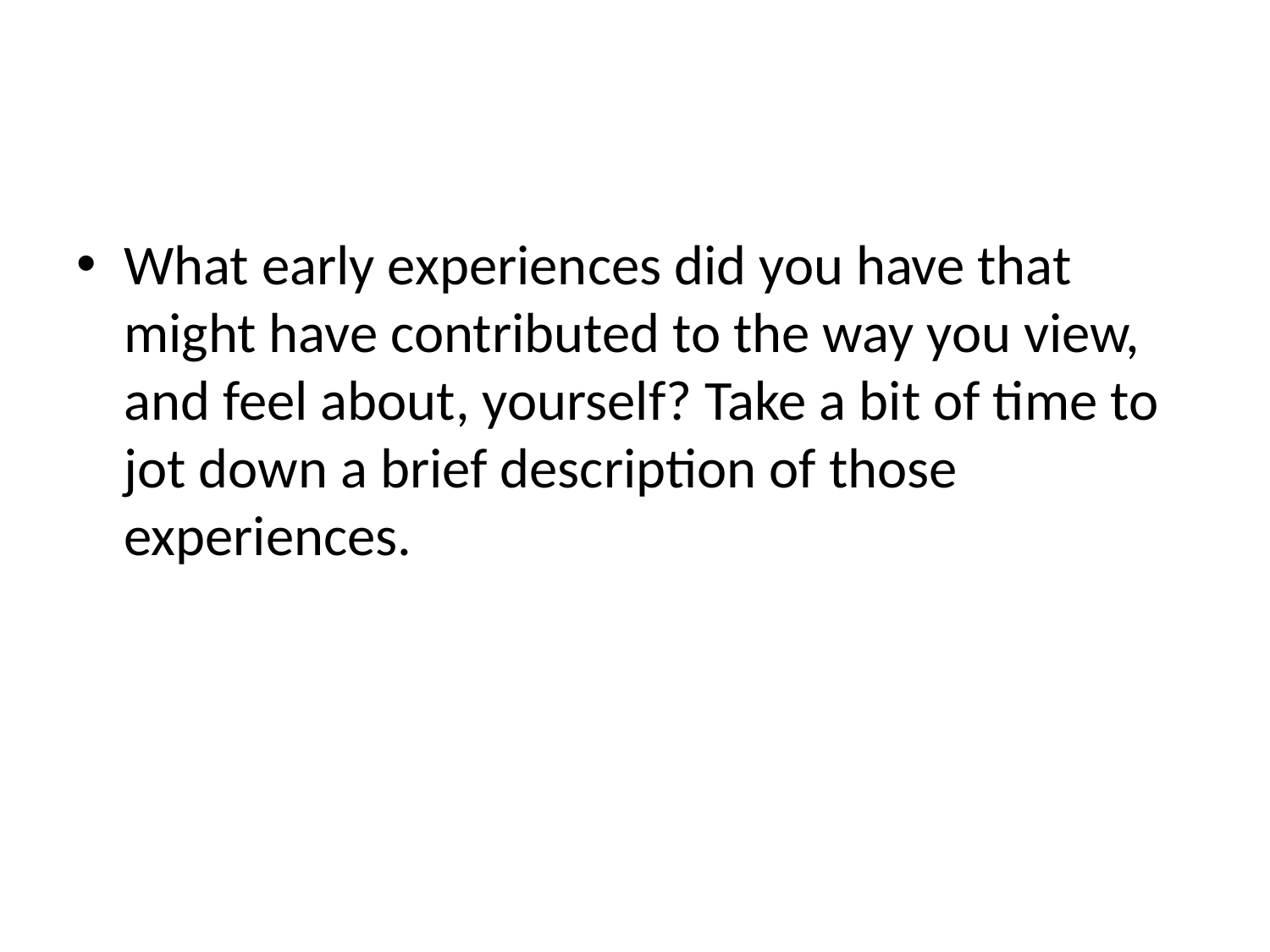

What early experiences did you have that might have contributed to the way you view, and feel about, yourself? Take a bit of time to jot down a brief description of those experiences.